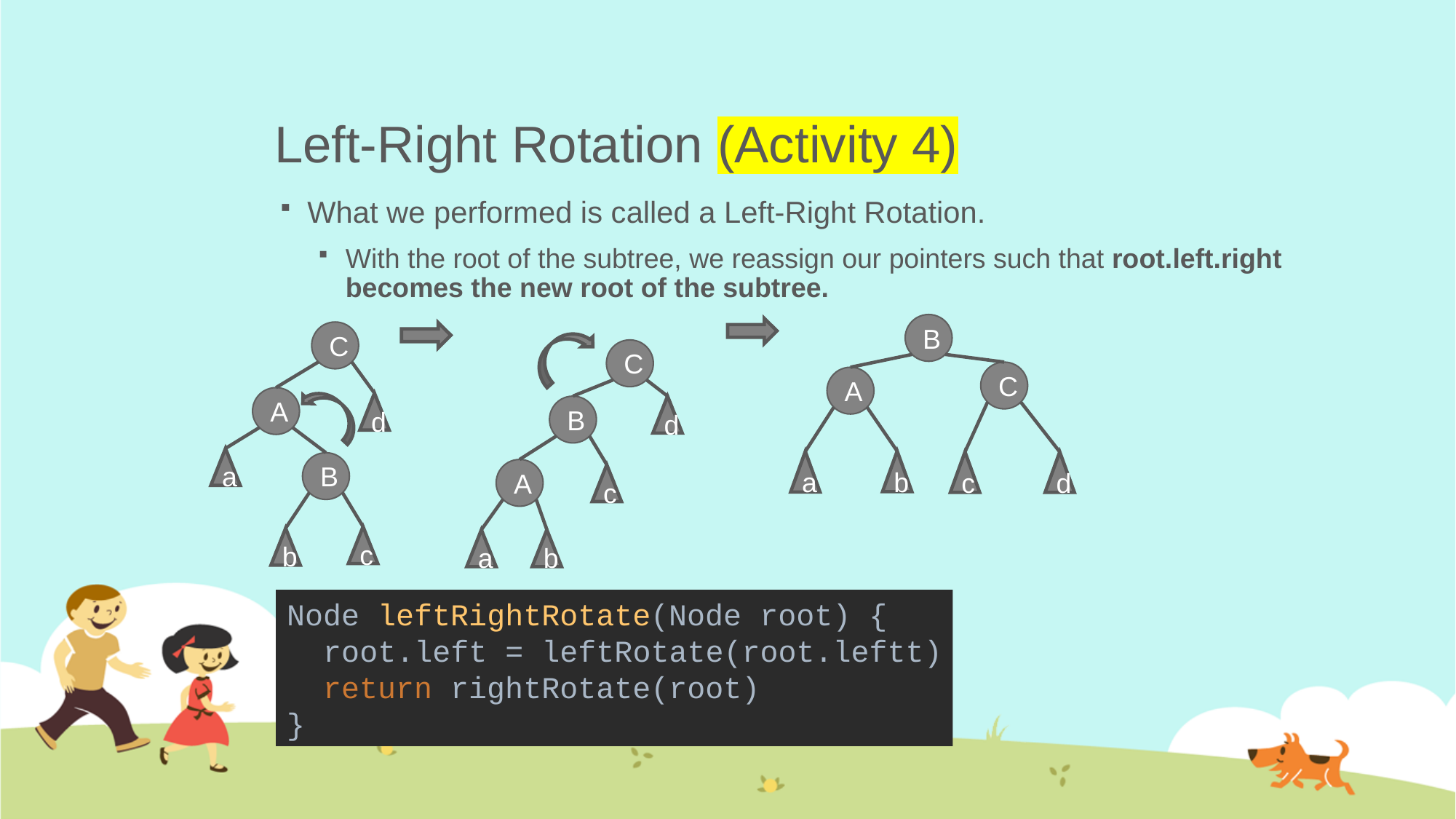

# Left-Right Rotation (Activity 4)
What we performed is called a Left-Right Rotation.
With the root of the subtree, we reassign our pointers such that root.left.right becomes the new root of the subtree.

B

C

C
C
A
A
d
B
d

a
b
a
c
d
B
A
c
c
b
a
b
Node leftRightRotate(Node root) {
  root.left = leftRotate(root.leftt)
  return rightRotate(root)
}